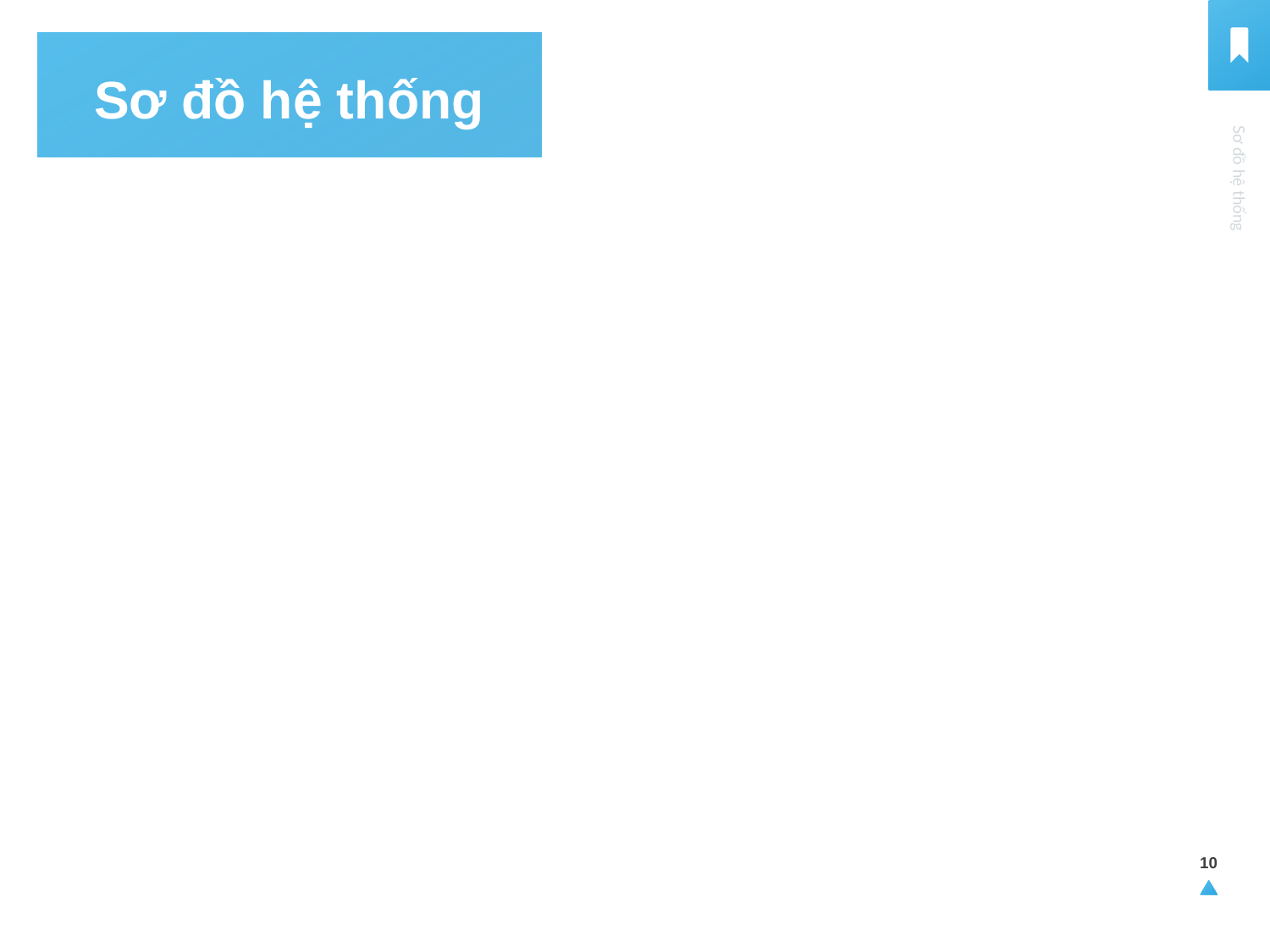

Sơ đồ hệ thống

Sơ đồ hệ thống
10